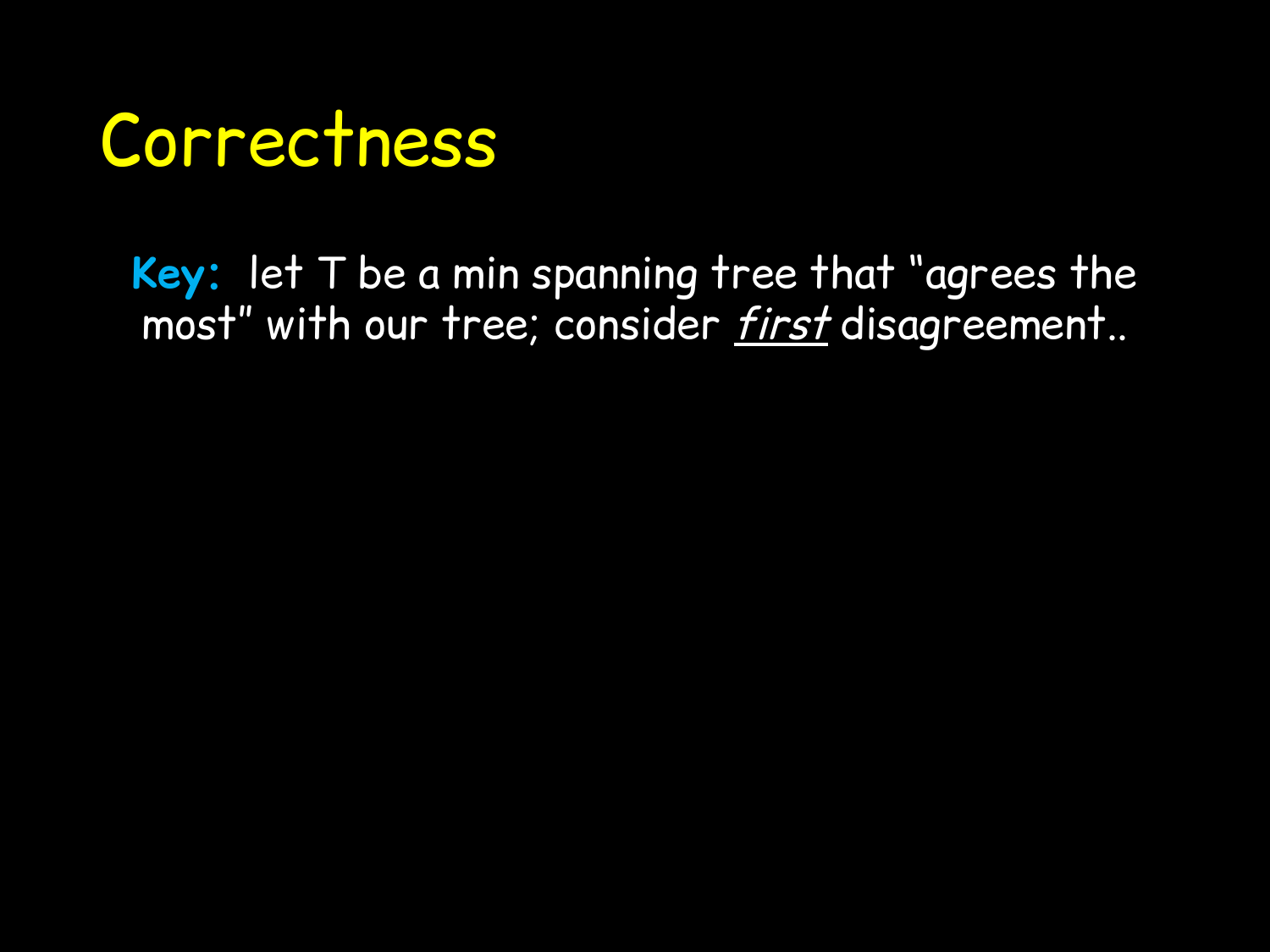

# Correctness
Key:  let T be a min spanning tree that “agrees the most” with our tree; consider first disagreement..